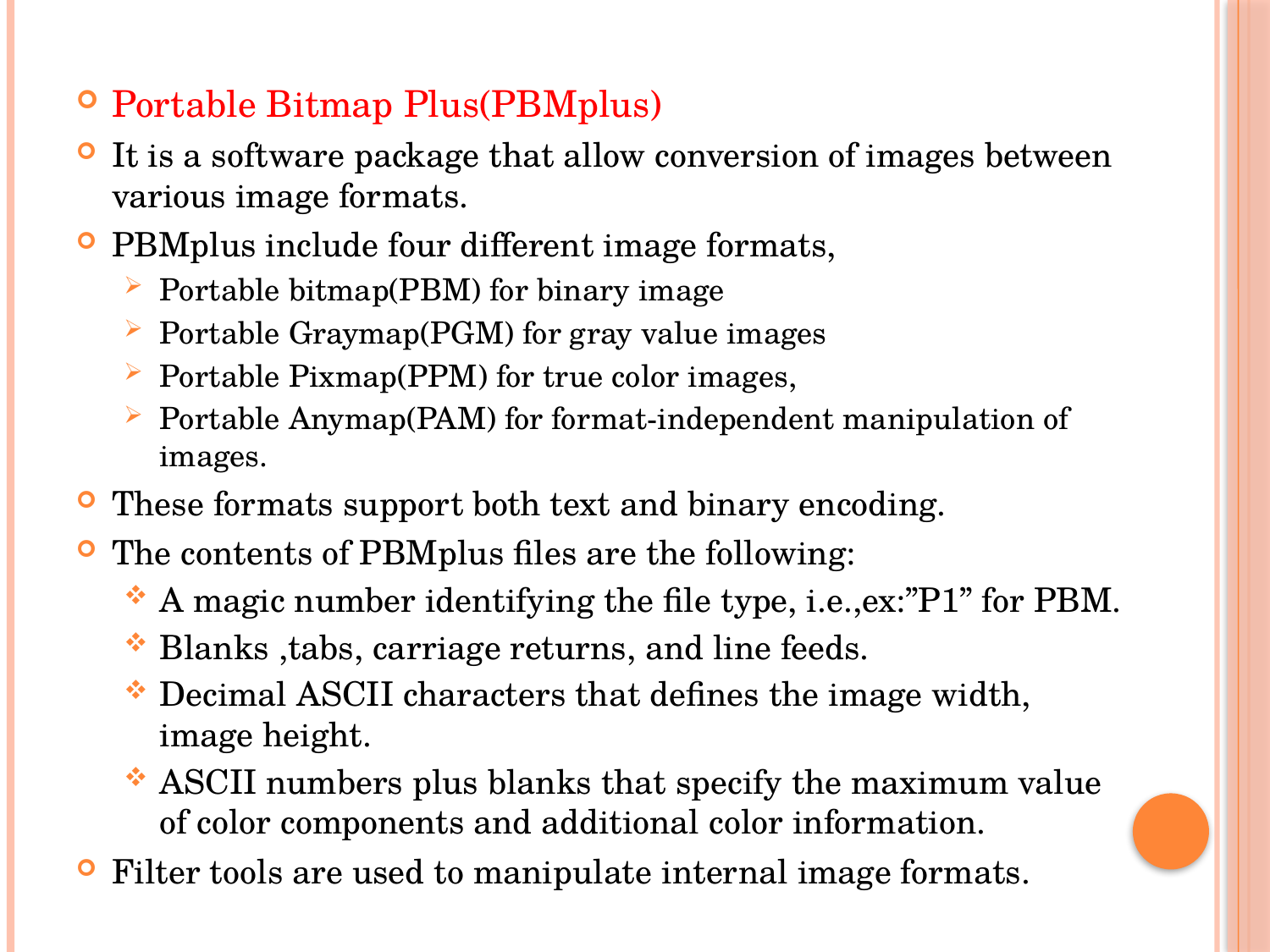

Portable Bitmap Plus(PBMplus)
It is a software package that allow conversion of images between various image formats.
PBMplus include four different image formats,
Portable bitmap(PBM) for binary image
Portable Graymap(PGM) for gray value images
Portable Pixmap(PPM) for true color images,
Portable Anymap(PAM) for format-independent manipulation of images.
These formats support both text and binary encoding.
The contents of PBMplus files are the following:
A magic number identifying the file type, i.e.,ex:”P1” for PBM.
Blanks ,tabs, carriage returns, and line feeds.
Decimal ASCII characters that defines the image width, image height.
ASCII numbers plus blanks that specify the maximum value of color components and additional color information.
Filter tools are used to manipulate internal image formats.